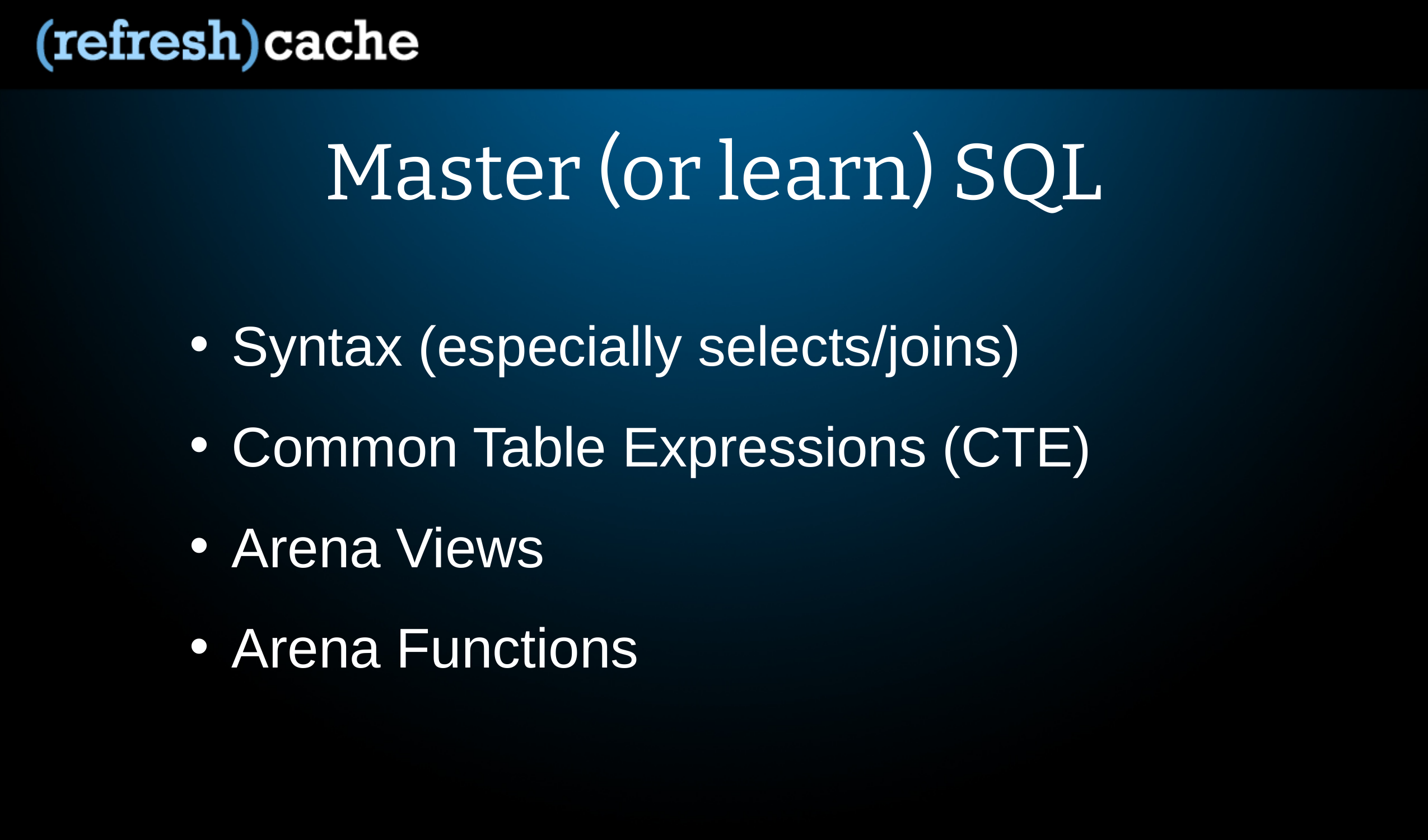

# Master (or learn) SQL
Syntax (especially selects/joins)
Common Table Expressions (CTE)
Arena Views
Arena Functions